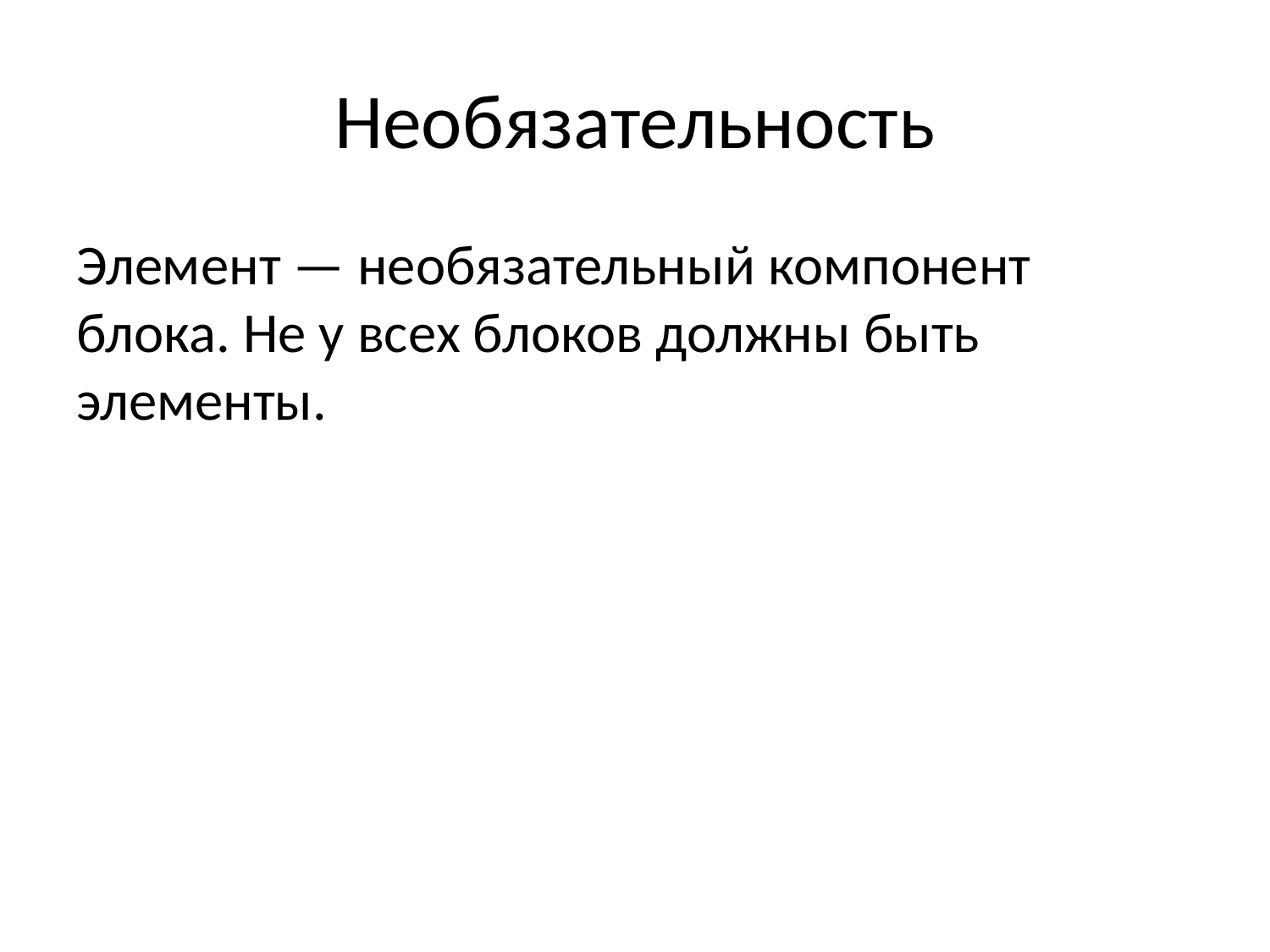

# Необязательность
Элемент — необязательный компонент блока. Не у всех блоков должны быть элементы.